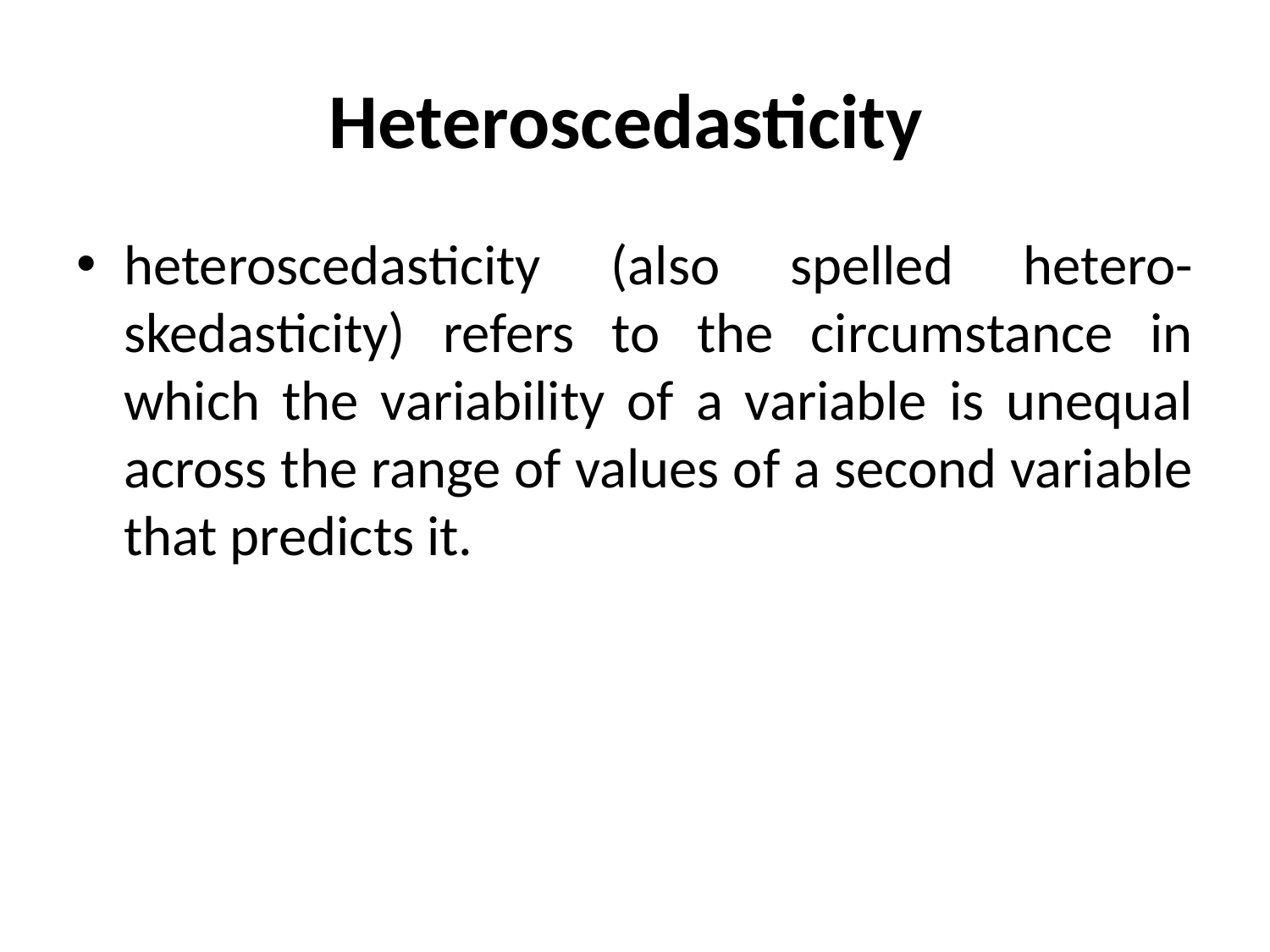

# Heteroscedasticity
heteroscedasticity (also spelled hetero-skedasticity) refers to the circumstance in which the variability of a variable is unequal across the range of values of a second variable that predicts it.